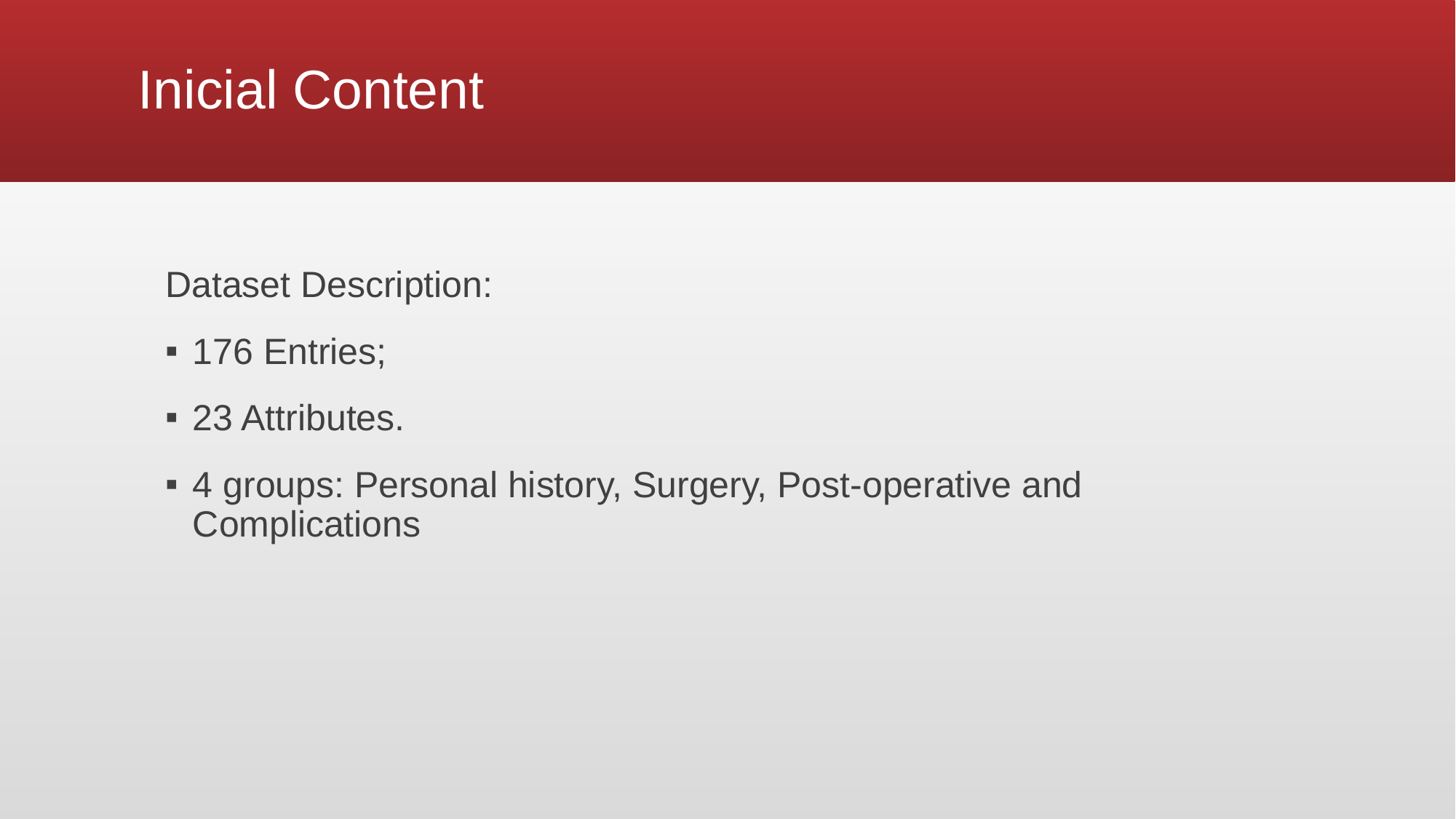

# Inicial Content
Dataset Description:
176 Entries;
23 Attributes.
4 groups: Personal history, Surgery, Post-operative and Complications